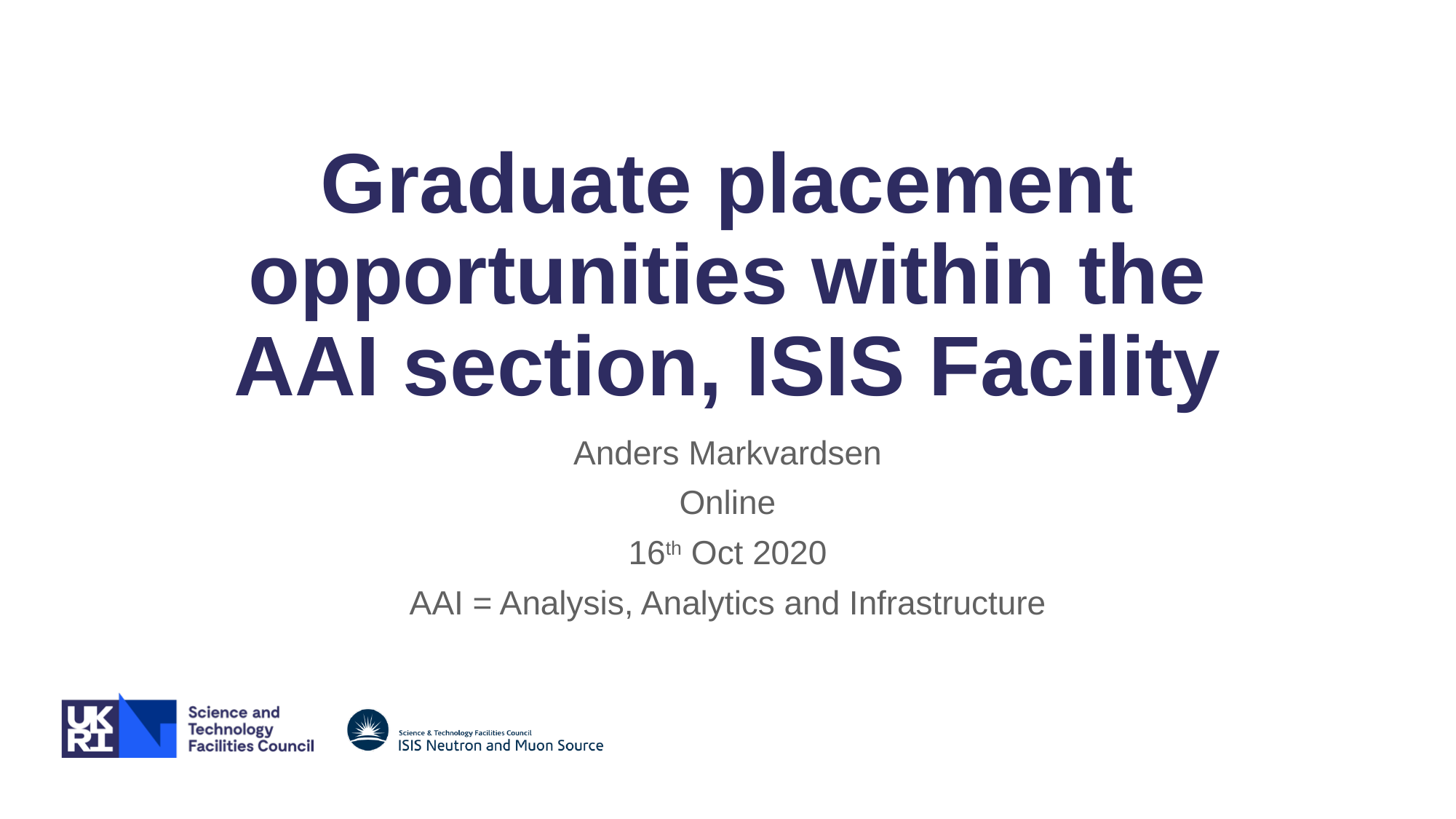

# Graduate placement opportunities within the AAI section, ISIS Facility
Anders Markvardsen
Online
16th Oct 2020
AAI = Analysis, Analytics and Infrastructure